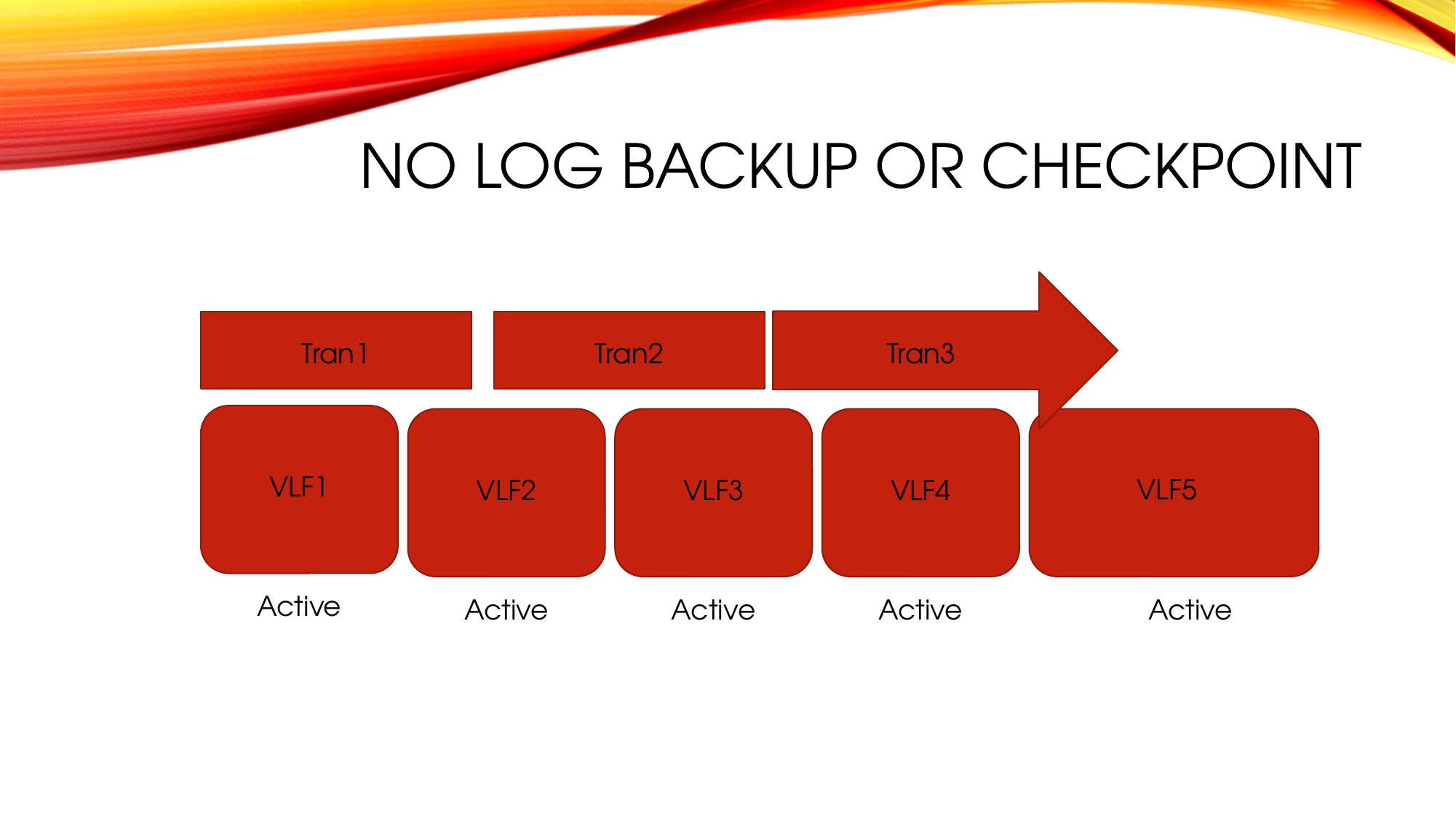

# No Log Backup or Checkpoint

Tran1
Tran2
Tran3

VLF1
VLF5
VLF2
VLF3
VLF4
Active
Active
Active
Active
Active